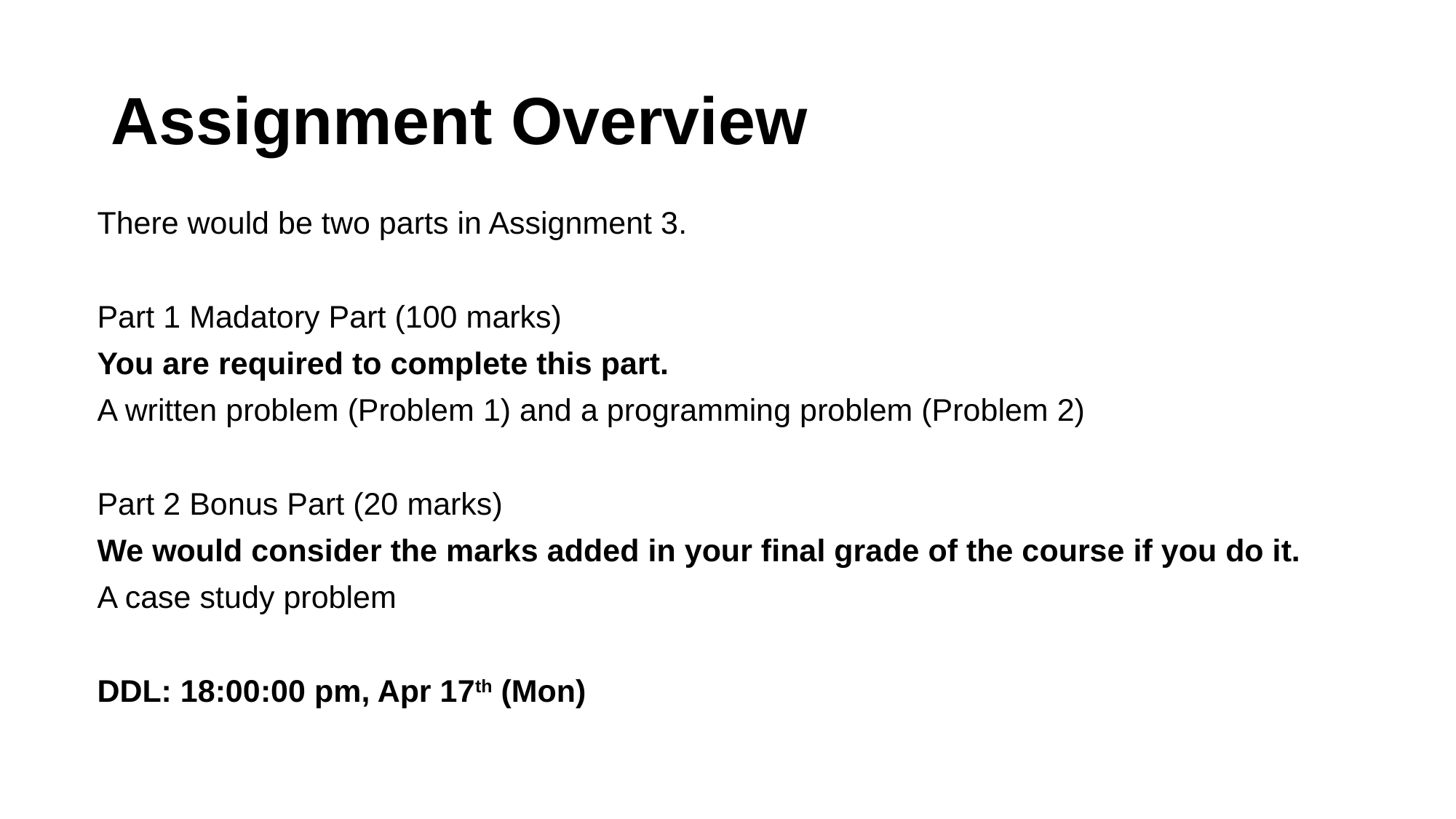

# Assignment Overview
There would be two parts in Assignment 3.

Part 1 Madatory Part (100 marks)
You are required to complete this part.
A written problem (Problem 1) and a programming problem (Problem 2)

Part 2 Bonus Part (20 marks)
We would consider the marks added in your final grade of the course if you do it.
A case study problem

DDL: 18:00:00 pm, Apr 17th (Mon)